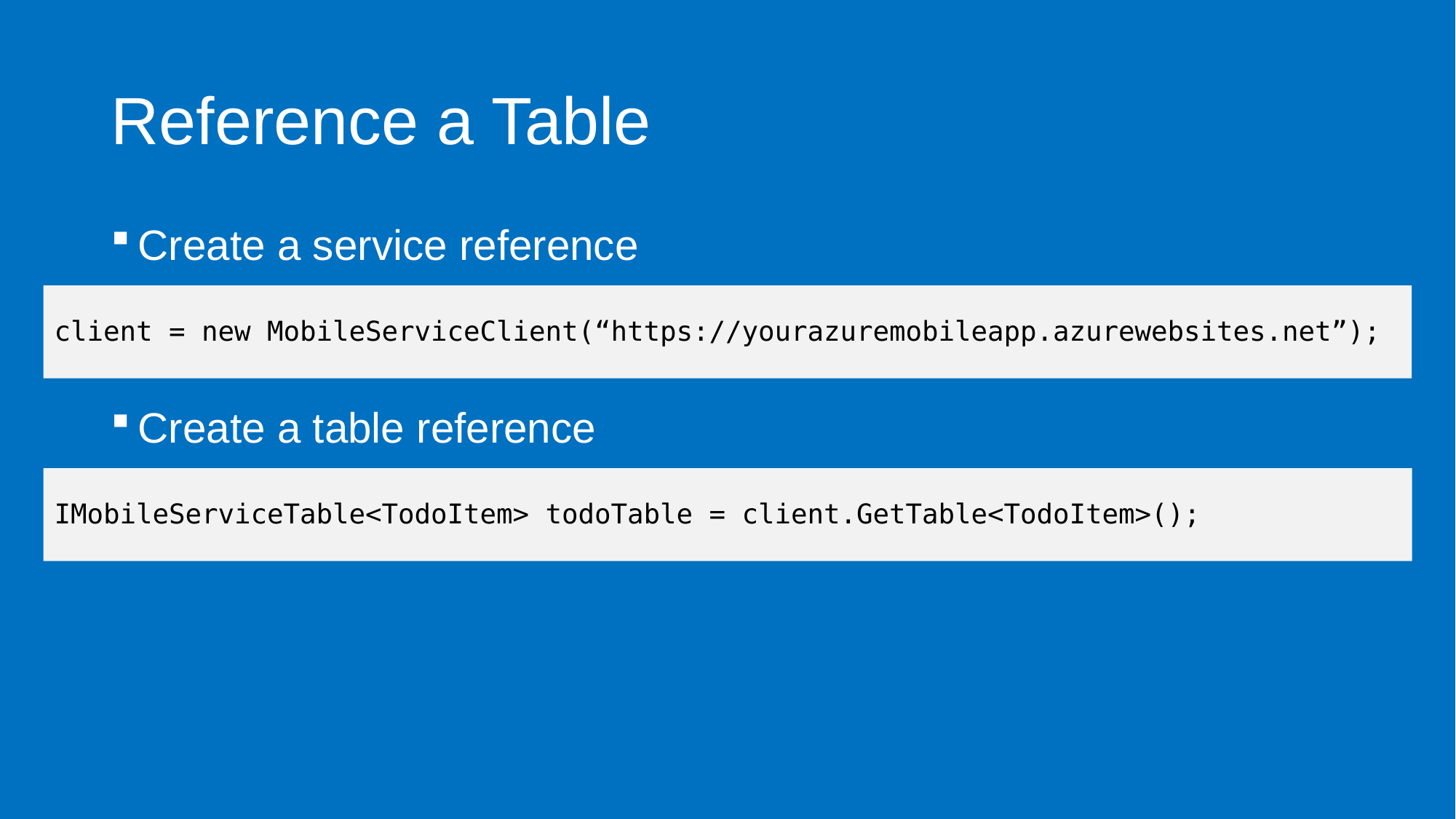

# Reference a Table
Create a service reference

Create a table reference
client = new MobileServiceClient(“https://yourazuremobileapp.azurewebsites.net”);
IMobileServiceTable<TodoItem> todoTable = client.GetTable<TodoItem>();